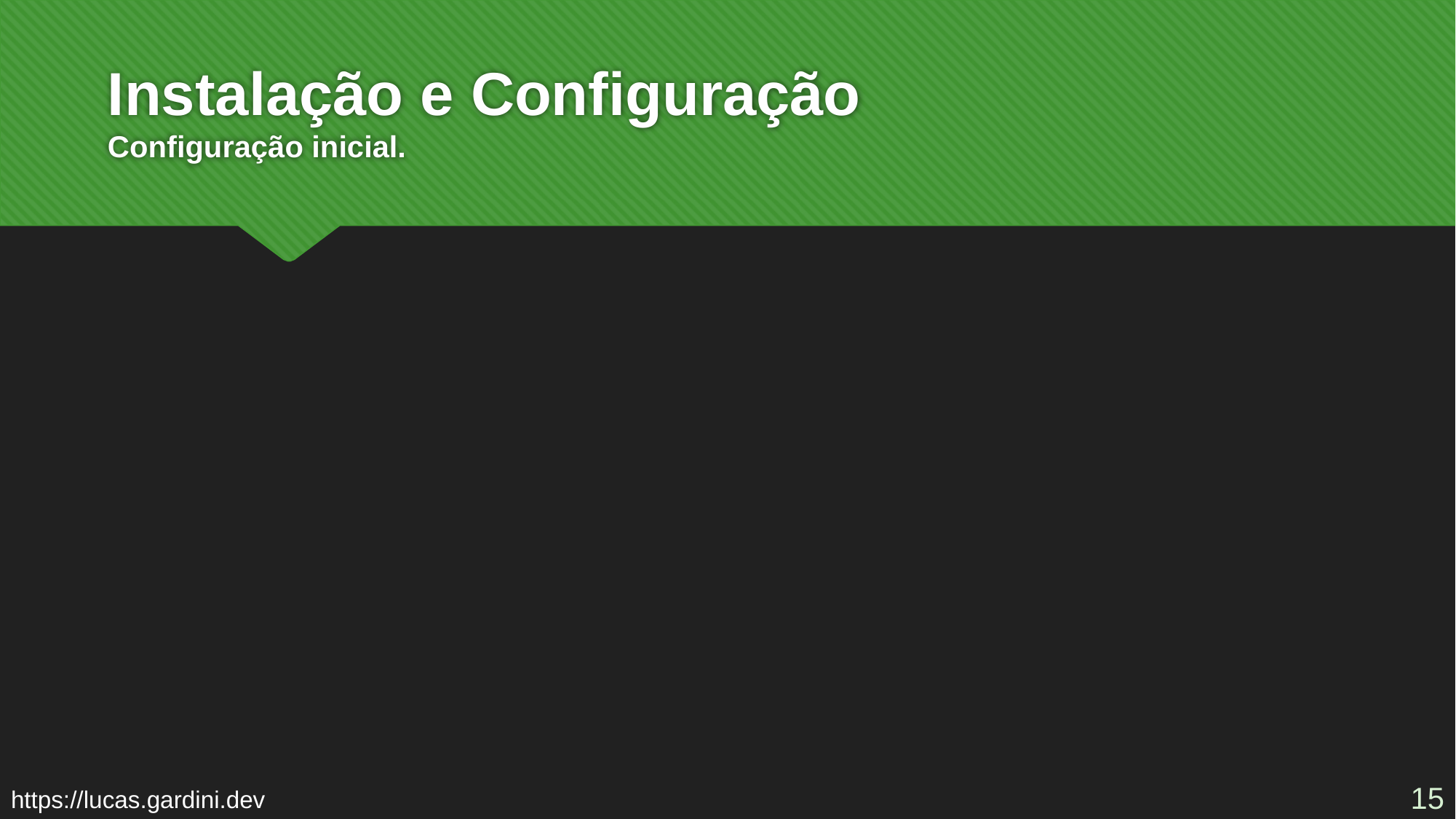

# Instalação e Configuração Configuração inicial.

15
https://lucas.gardini.dev